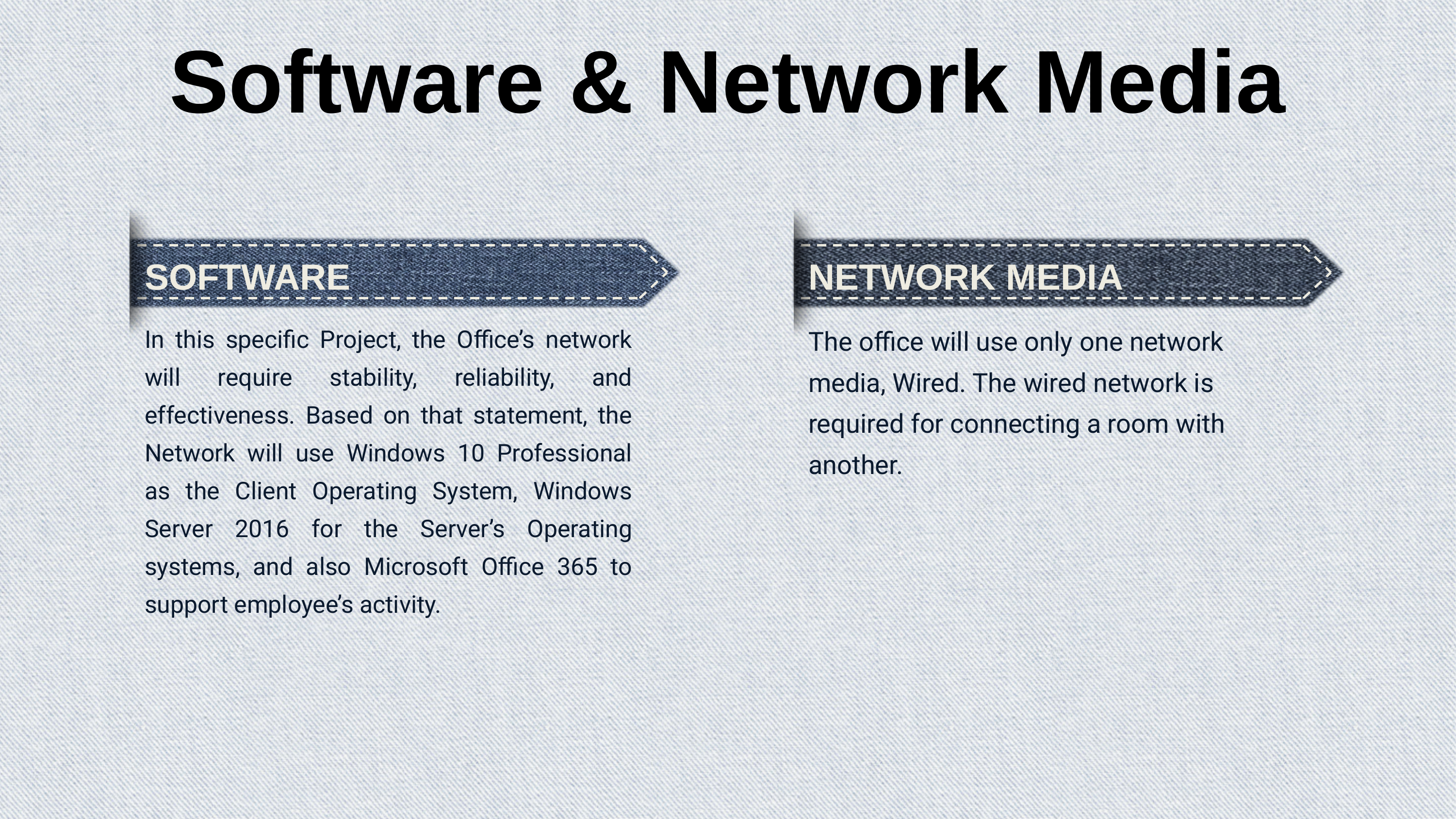

# Software & Network Media
SOFTWARE
NETWORK MEDIA
In this specific Project, the Office’s network will require stability, reliability, and effectiveness. Based on that statement, the Network will use Windows 10 Professional as the Client Operating System, Windows Server 2016 for the Server’s Operating systems, and also Microsoft Office 365 to support employee’s activity.
The office will use only one network media, Wired. The wired network is required for connecting a room with another.